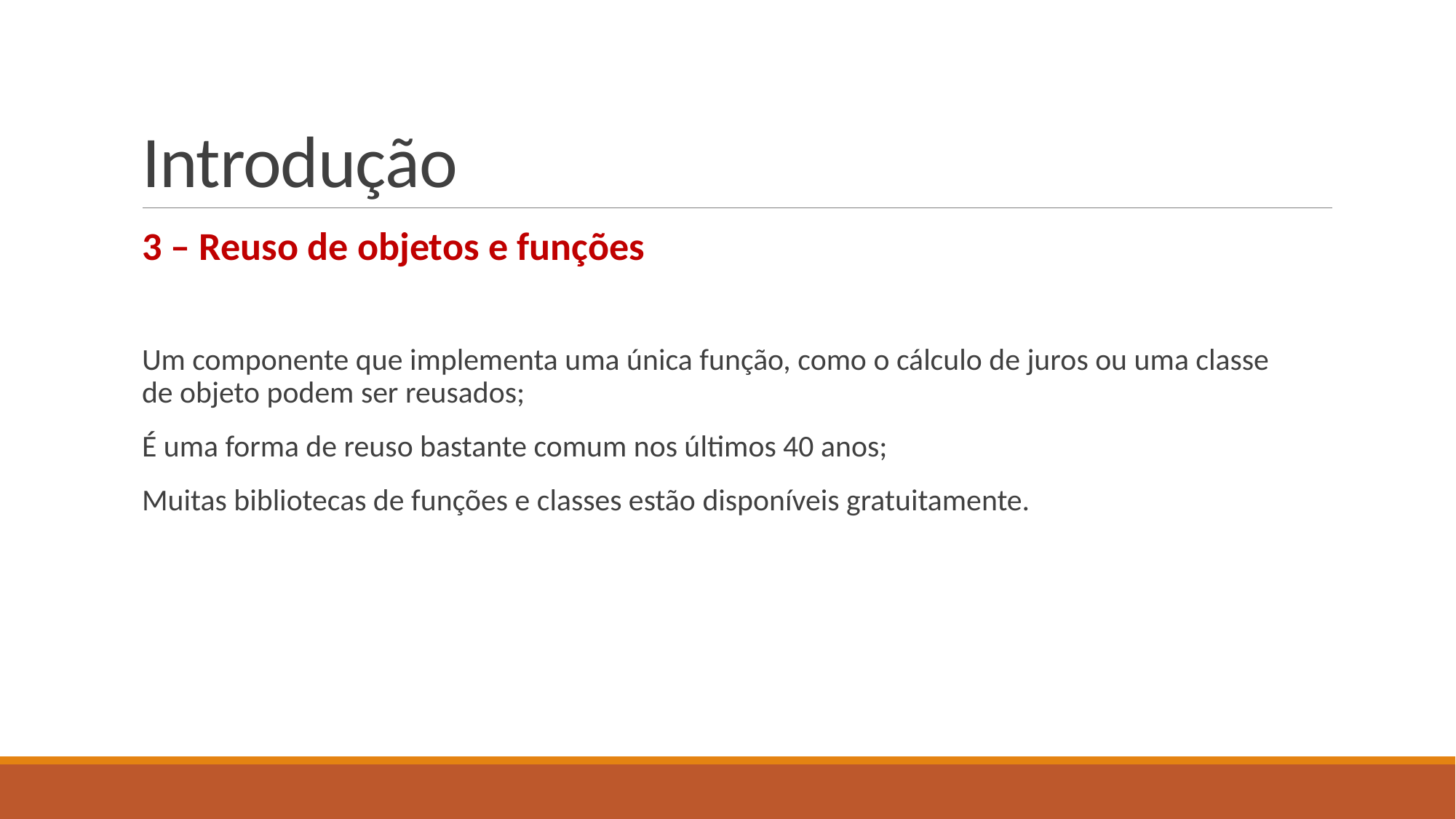

# Introdução
3 – Reuso de objetos e funções

Um componente que implementa uma única função, como o cálculo de juros ou uma classe de objeto podem ser reusados;
É uma forma de reuso bastante comum nos últimos 40 anos;
Muitas bibliotecas de funções e classes estão disponíveis gratuitamente.